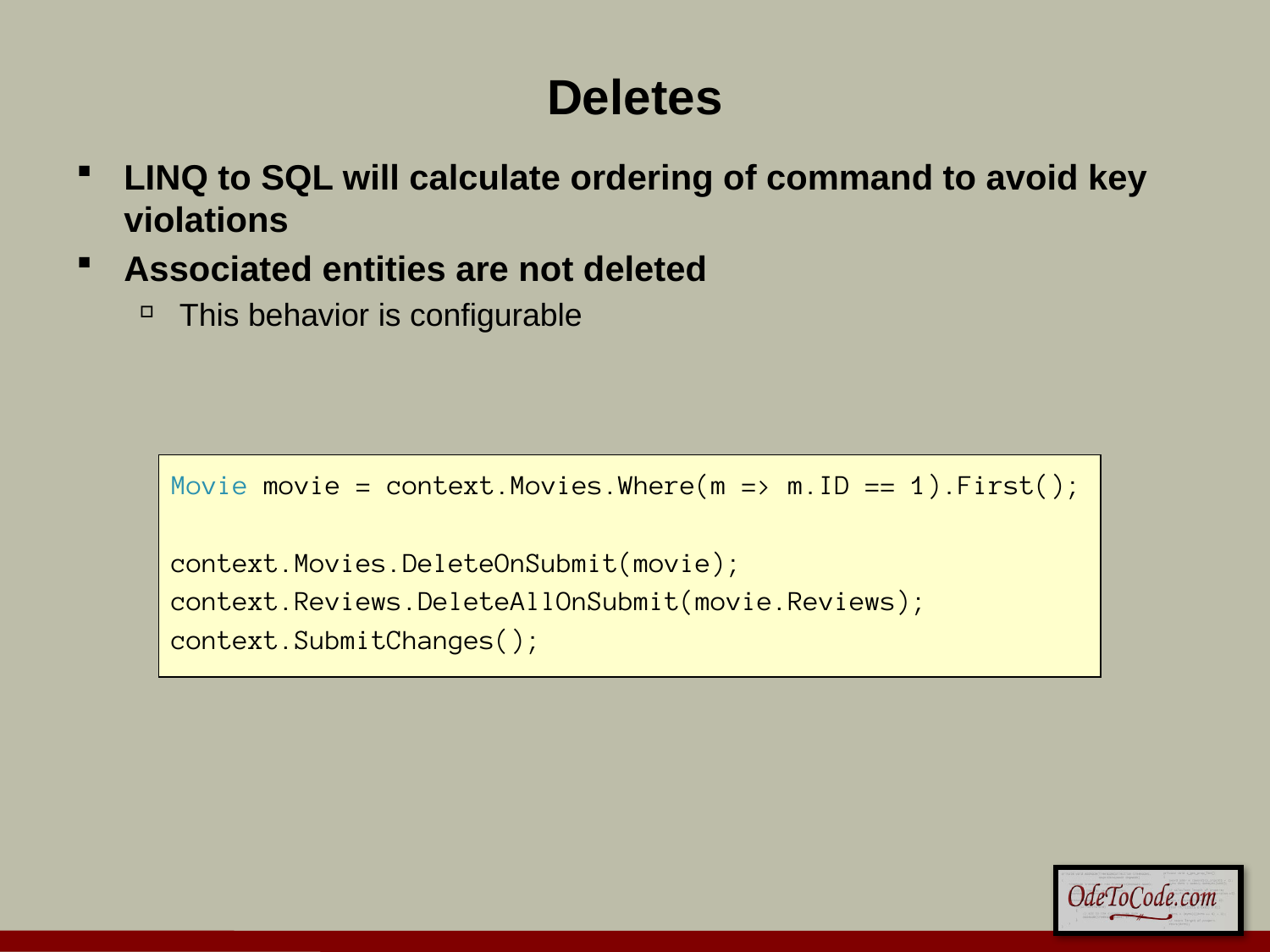

# Deletes
LINQ to SQL will calculate ordering of command to avoid key violations
Associated entities are not deleted
This behavior is configurable
Movie movie = context.Movies.Where(m => m.ID == 1).First();

context.Movies.DeleteOnSubmit(movie);
context.Reviews.DeleteAllOnSubmit(movie.Reviews);
context.SubmitChanges();